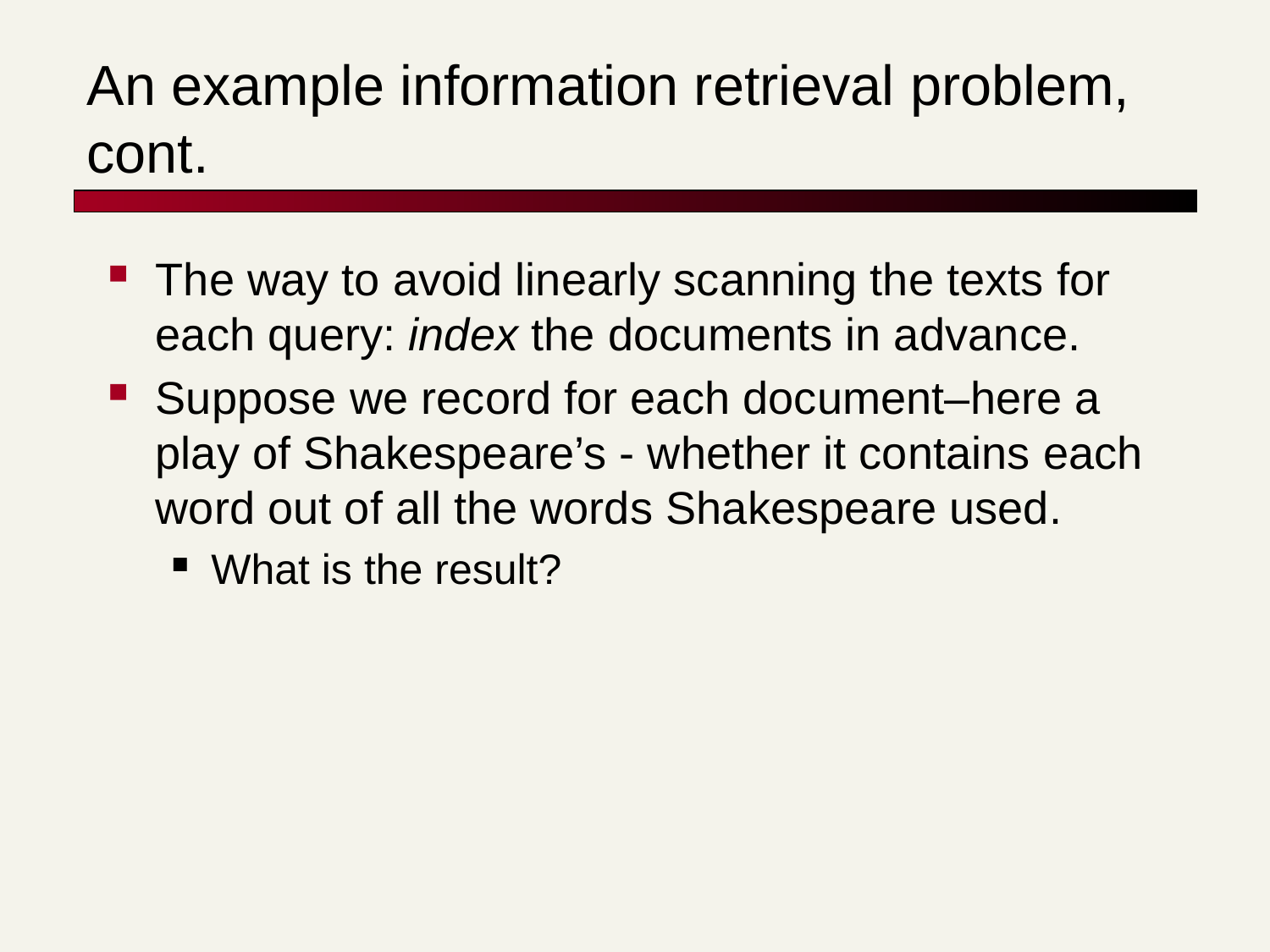

# An example information retrieval problem, cont.
The way to avoid linearly scanning the texts for each query: index the documents in advance.
Suppose we record for each document–here a play of Shakespeare’s - whether it contains each word out of all the words Shakespeare used.
What is the result?